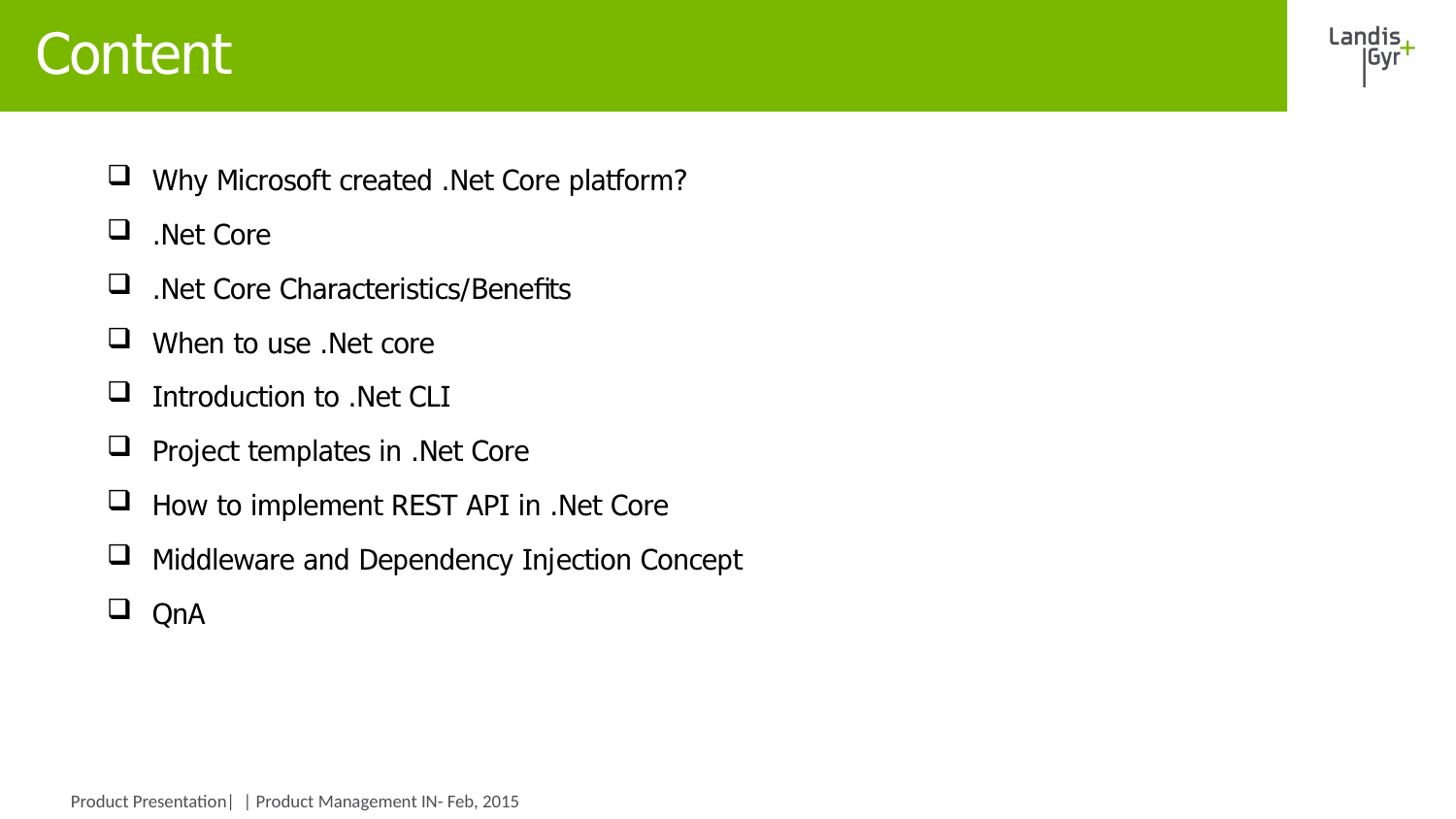

# Content
Why Microsoft created .Net Core platform?
.Net Core
.Net Core Characteristics/Benefits
When to use .Net core
Introduction to .Net CLI
Project templates in .Net Core
How to implement REST API in .Net Core
Middleware and Dependency Injection Concept
QnA